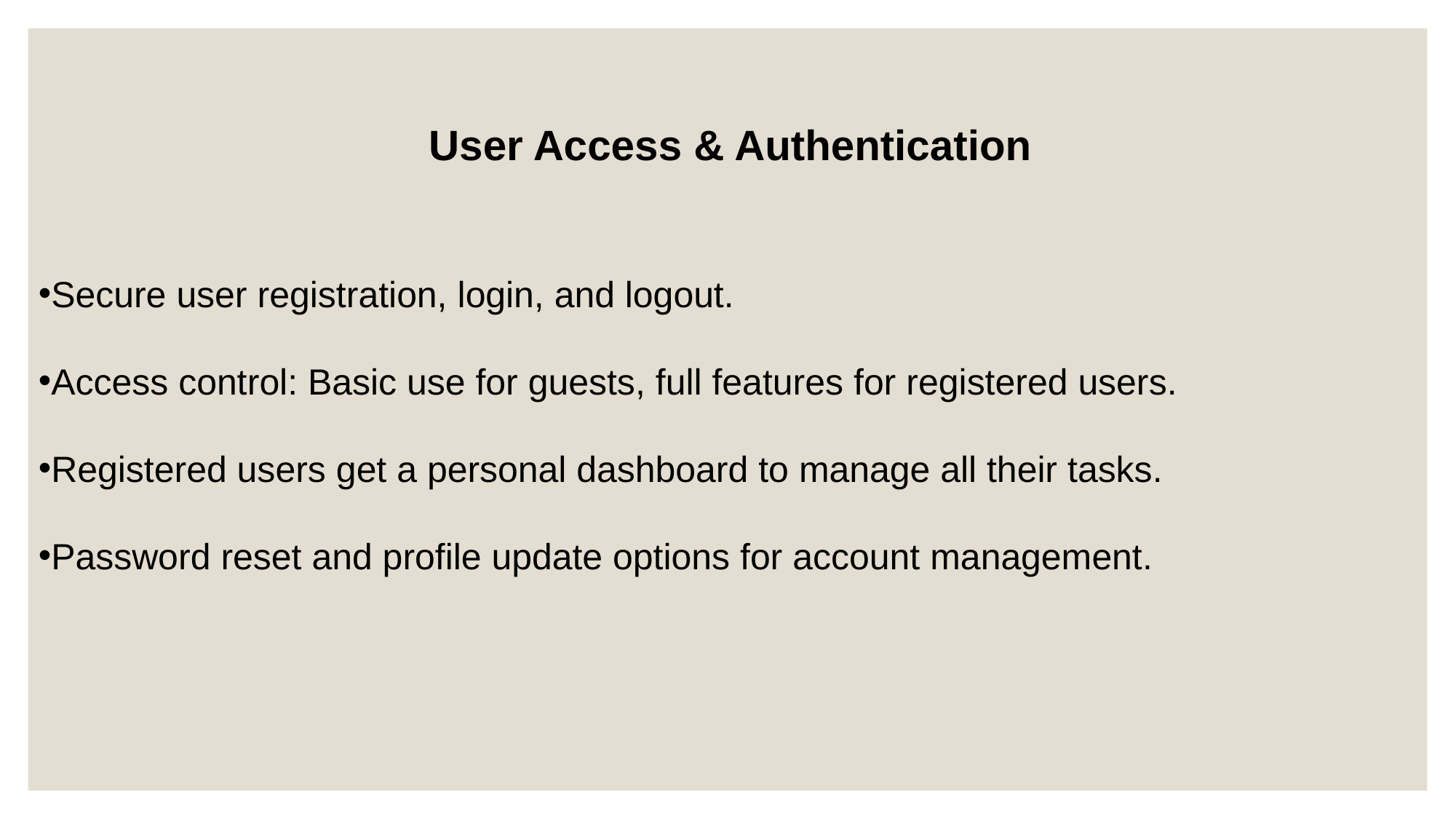

User Access & Authentication

Secure user registration, login, and logout.

Access control: Basic use for guests, full features for registered users.

Registered users get a personal dashboard to manage all their tasks.

Password reset and profile update options for account management.